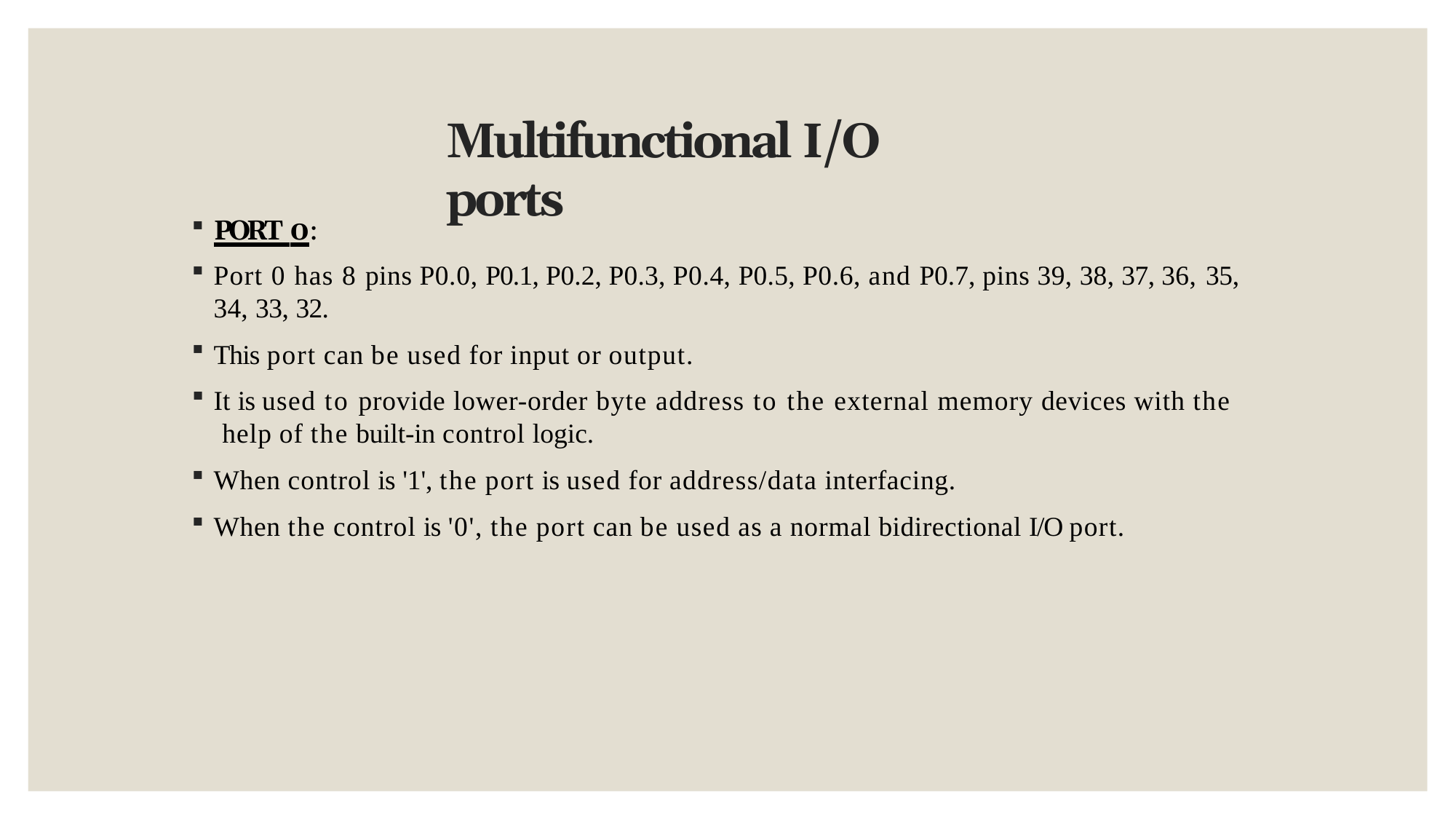

# Multifunctional I/O ports
PORT 0:
Port 0 has 8 pins P0.0, P0.1, P0.2, P0.3, P0.4, P0.5, P0.6, and P0.7, pins 39, 38, 37, 36, 35,
34, 33, 32.
This port can be used for input or output.
It is used to provide lower-order byte address to the external memory devices with the  help of the built-in control logic.
When control is '1', the port is used for address/data interfacing.
When the control is '0', the port can be used as a normal bidirectional I/O port.